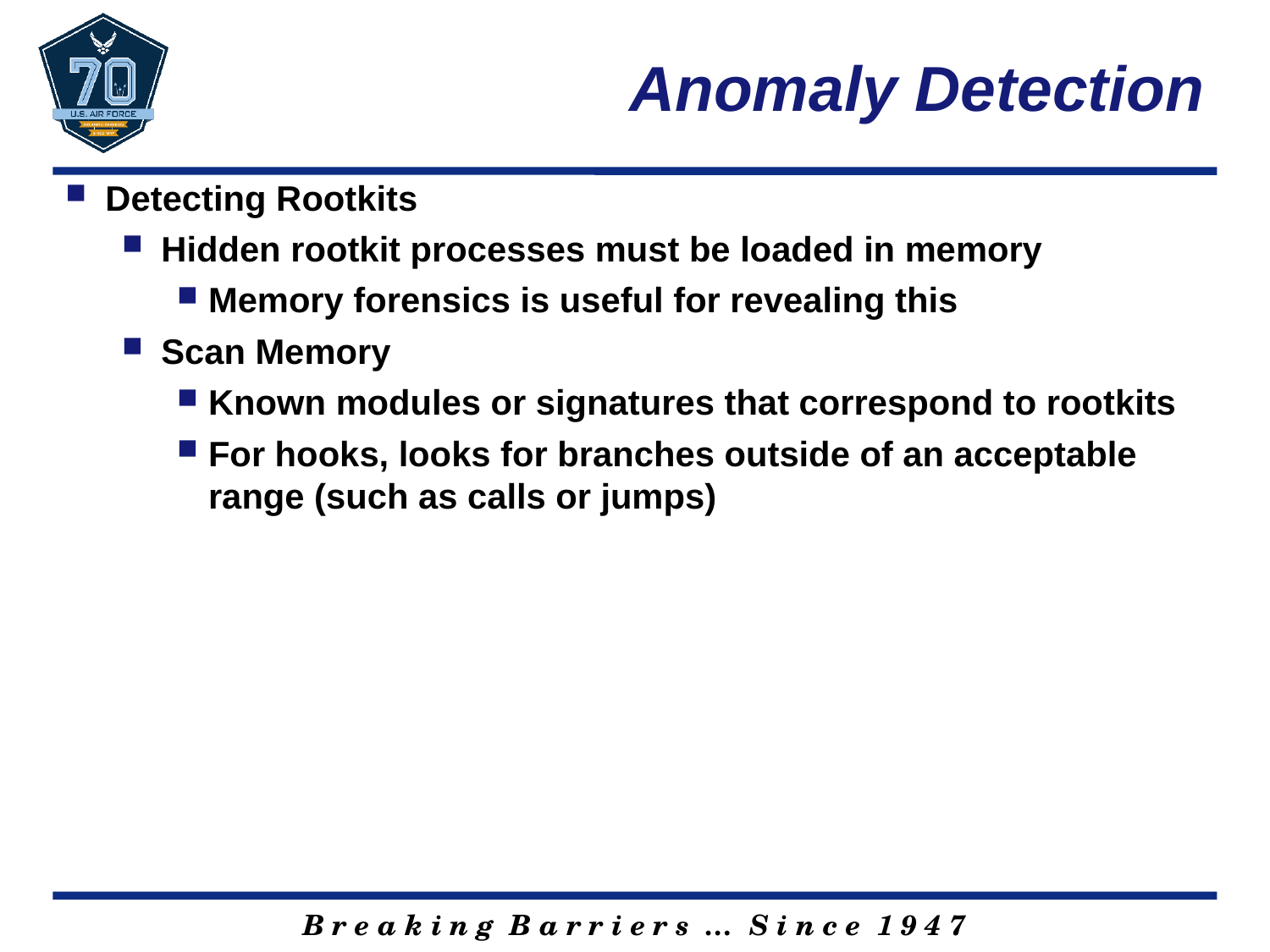

# Anomaly Detection
Detecting Rootkits
Hidden rootkit processes must be loaded in memory
Memory forensics is useful for revealing this
Scan Memory
Known modules or signatures that correspond to rootkits
For hooks, looks for branches outside of an acceptable range (such as calls or jumps)